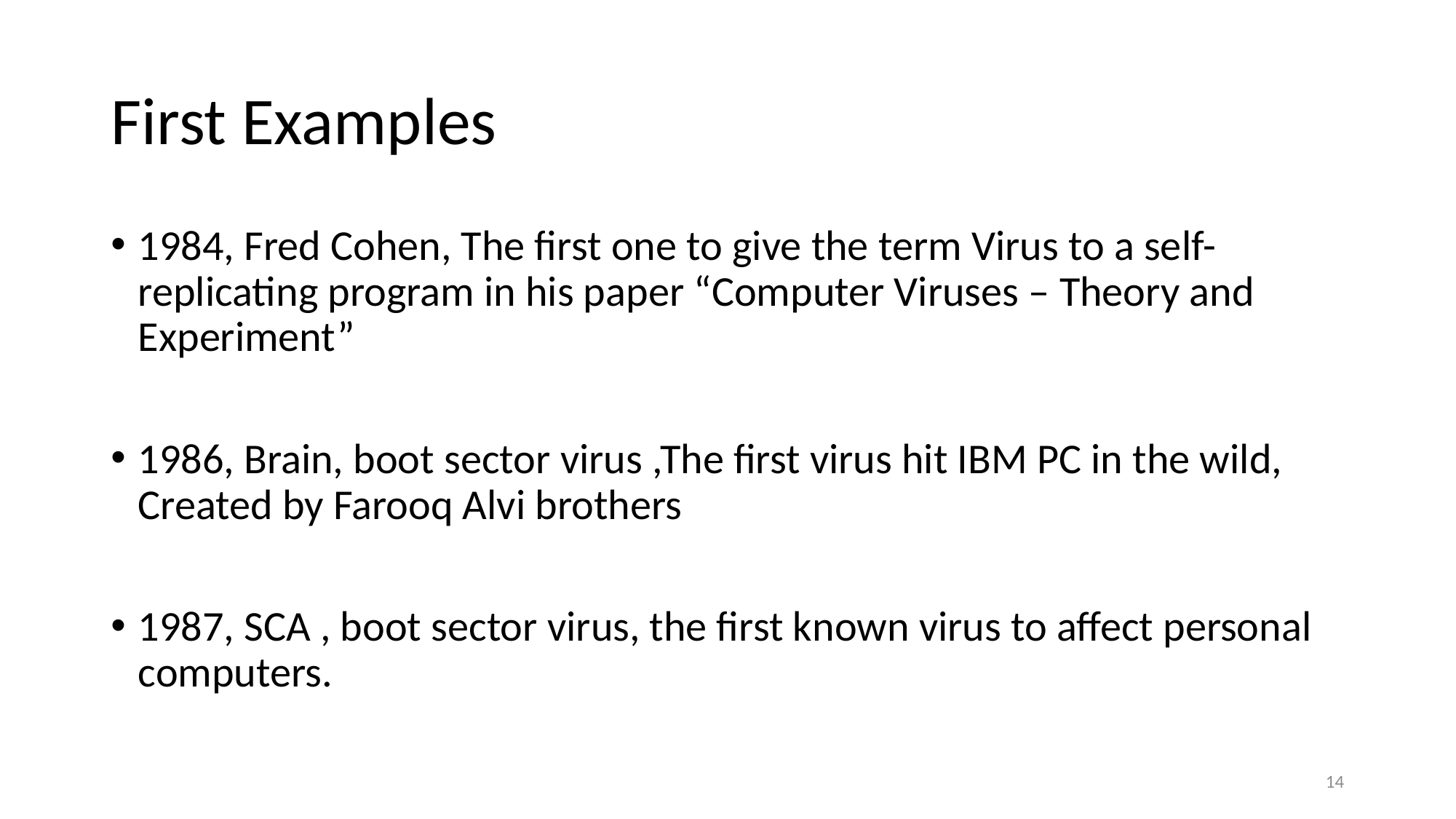

# First Examples
1984, Fred Cohen, The first one to give the term Virus to a self-replicating program in his paper “Computer Viruses – Theory and Experiment”

1986, Brain, boot sector virus ,The first virus hit IBM PC in the wild, Created by Farooq Alvi brothers

1987, SCA , boot sector virus, the first known virus to affect personal computers.

14